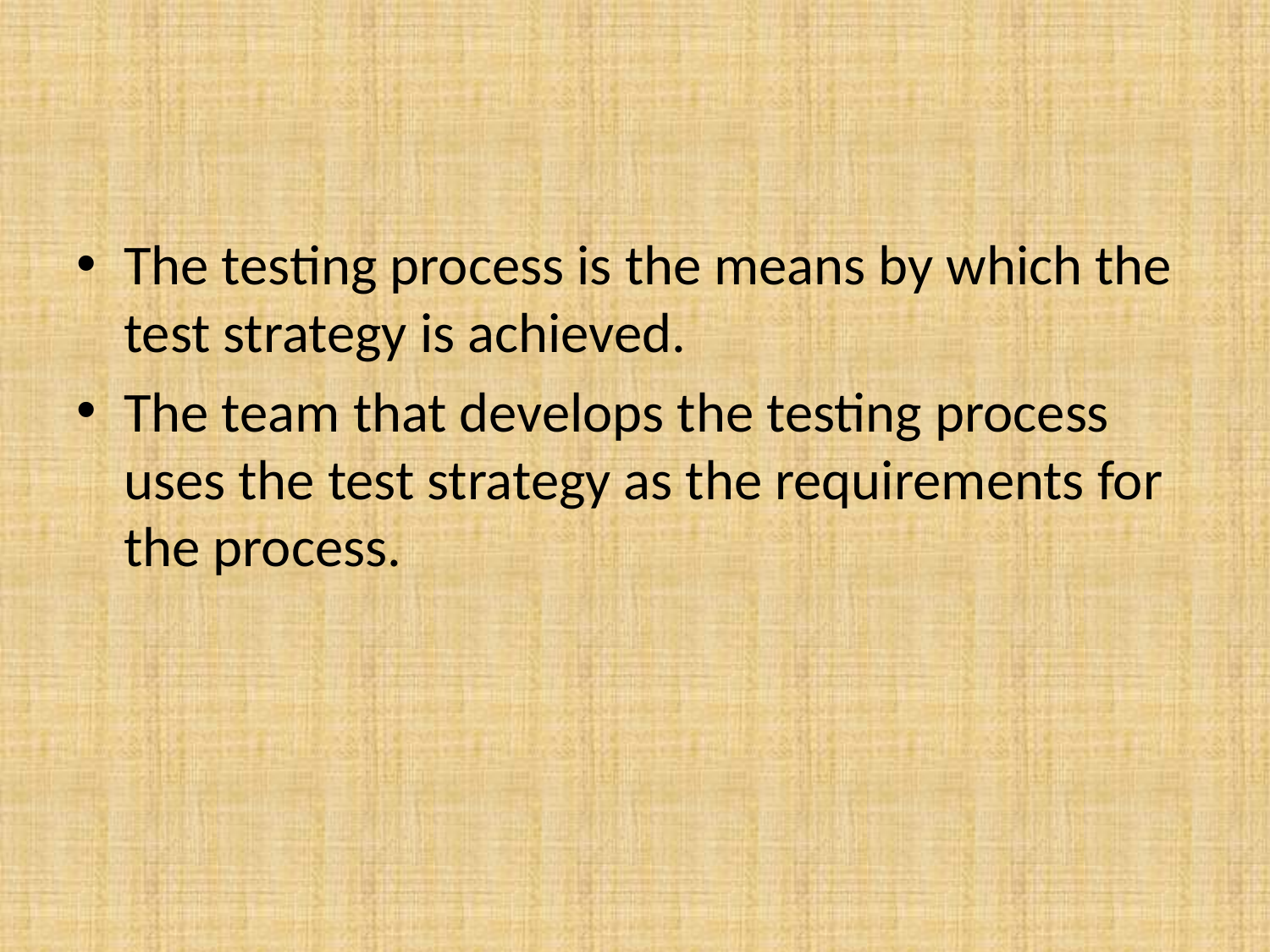

#
The testing process is the means by which the test strategy is achieved.
The team that develops the testing process uses the test strategy as the requirements for the process.